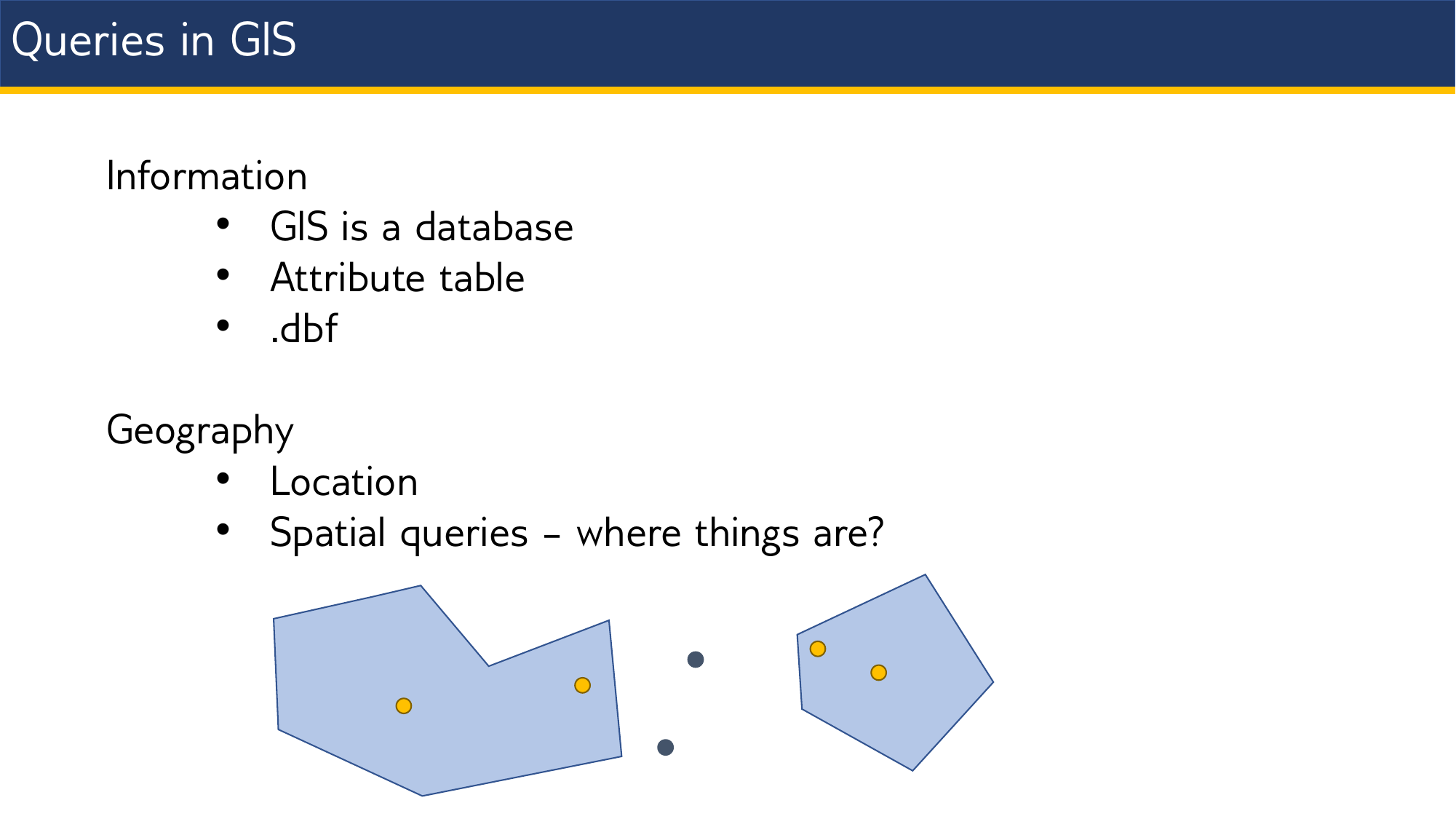

# Queries in GIS
Information
GIS is a database
Attribute table
.dbf

Geography
Location
Spatial queries – where things are?